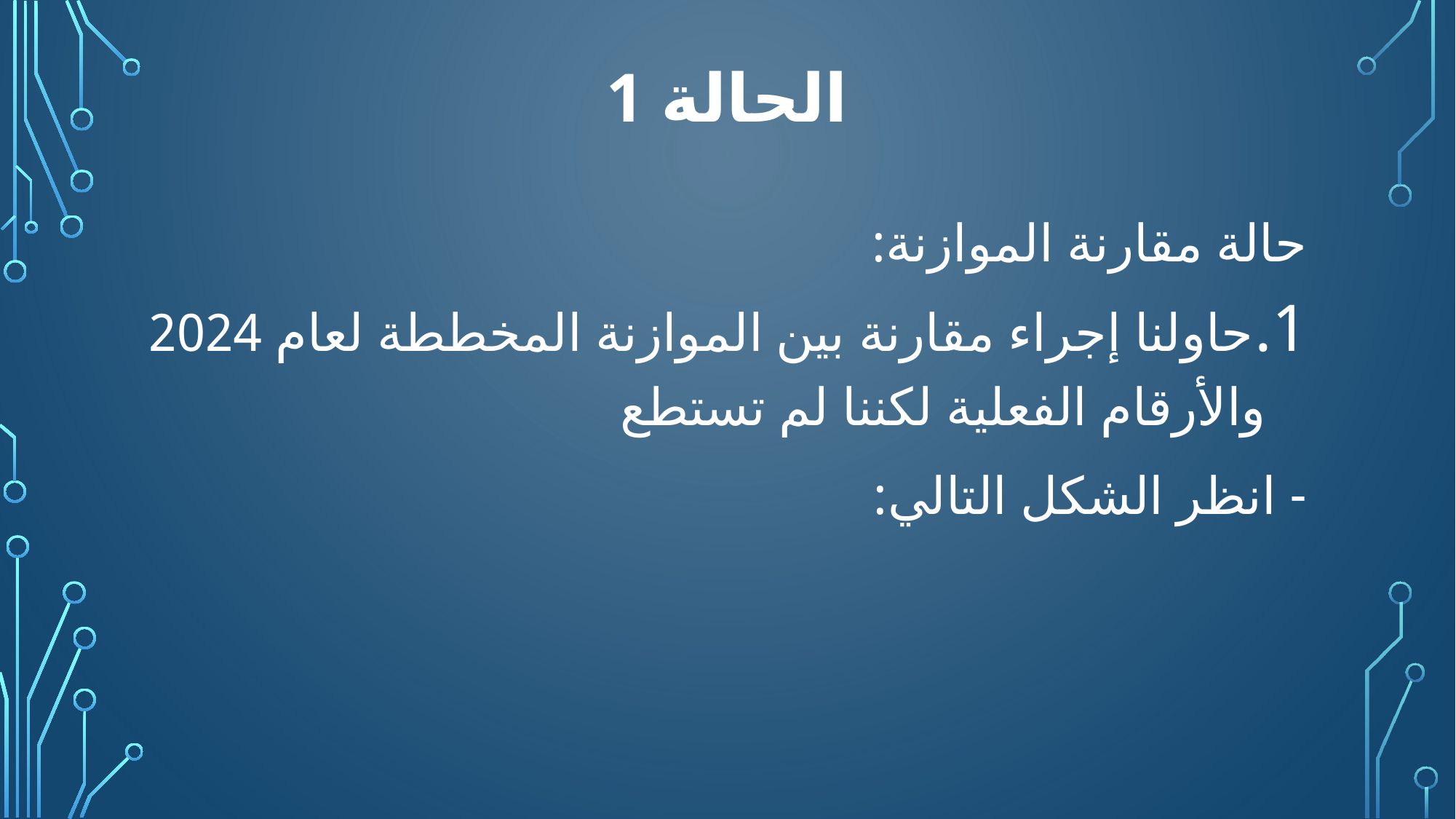

# الحالة 1
حالة مقارنة الموازنة:
حاولنا إجراء مقارنة بين الموازنة المخططة لعام 2024 والأرقام الفعلية لكننا لم تستطع
- انظر الشكل التالي: